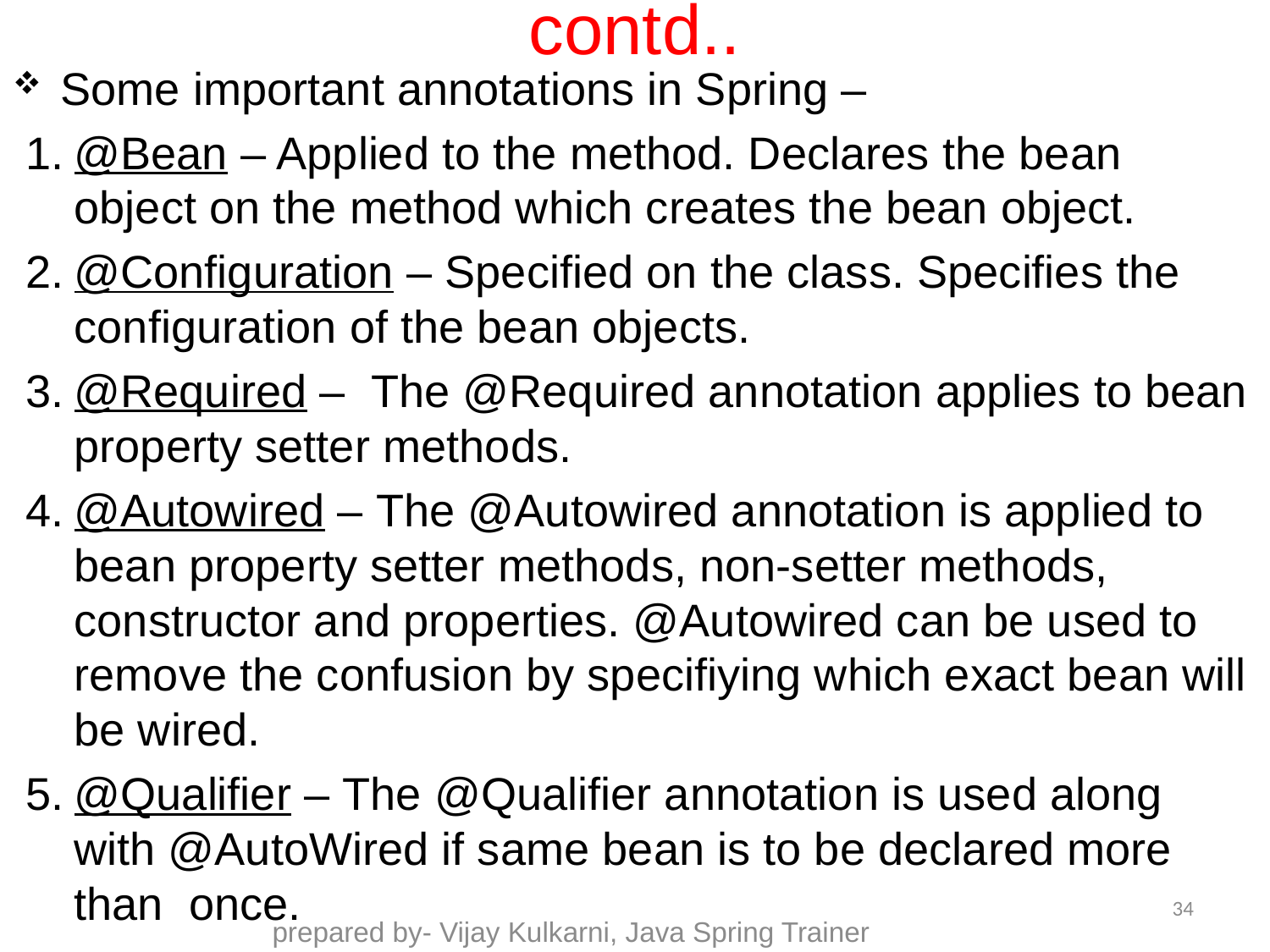

# contd..
Some important annotations in Spring –
@Bean – Applied to the method. Declares the bean object on the method which creates the bean object.
@Configuration – Specified on the class. Specifies the configuration of the bean objects.
@Required –  The @Required annotation applies to bean property setter methods.
@Autowired – The @Autowired annotation is applied to bean property setter methods, non-setter methods, constructor and properties. @Autowired can be used to remove the confusion by specifiying which exact bean will be wired.
@Qualifier – The @Qualifier annotation is used along with @AutoWired if same bean is to be declared more than  once.

34
prepared by- Vijay Kulkarni, Java Spring Trainer